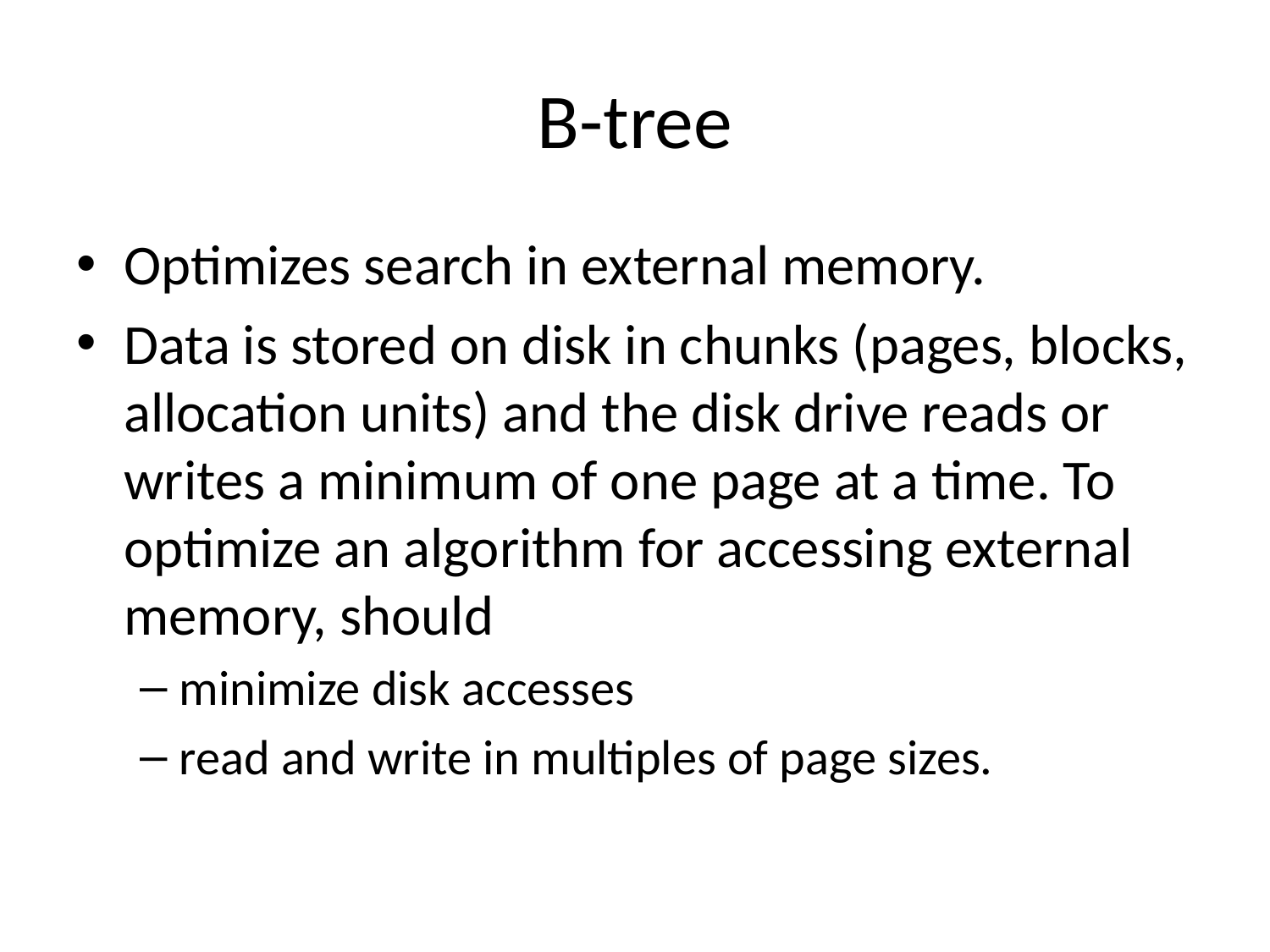

# B-tree
Optimizes search in external memory.
Data is stored on disk in chunks (pages, blocks, allocation units) and the disk drive reads or writes a minimum of one page at a time. To optimize an algorithm for accessing external memory, should
minimize disk accesses
read and write in multiples of page sizes.